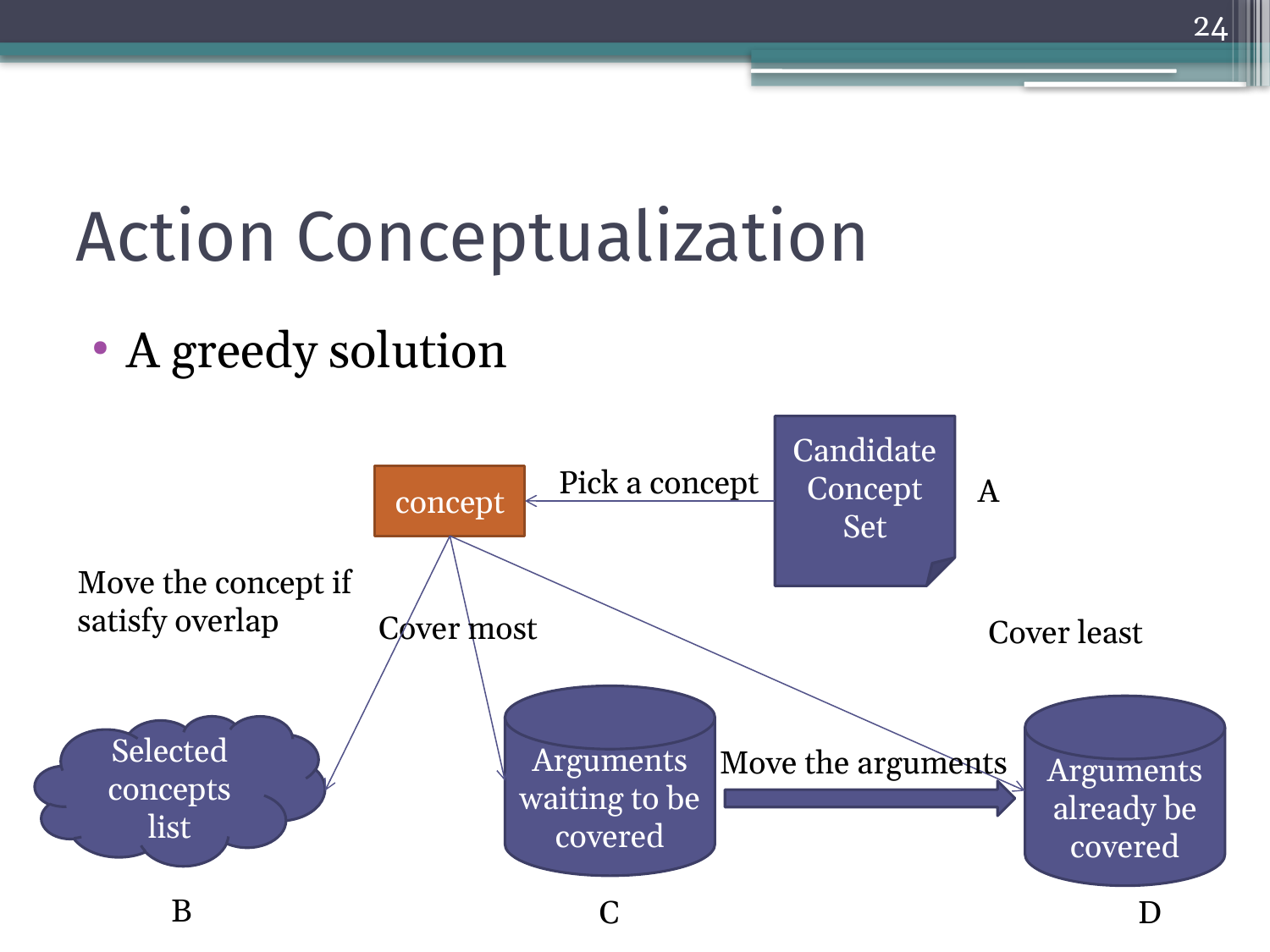

24
# Action Conceptualization
A greedy solution

Candidate Concept Set
Pick a concept
A
concept
Move the concept if satisfy overlap
Cover most
Cover least
Arguments waiting to be covered
Arguments already be covered
Selected concepts list
Move the arguments

B
C
D